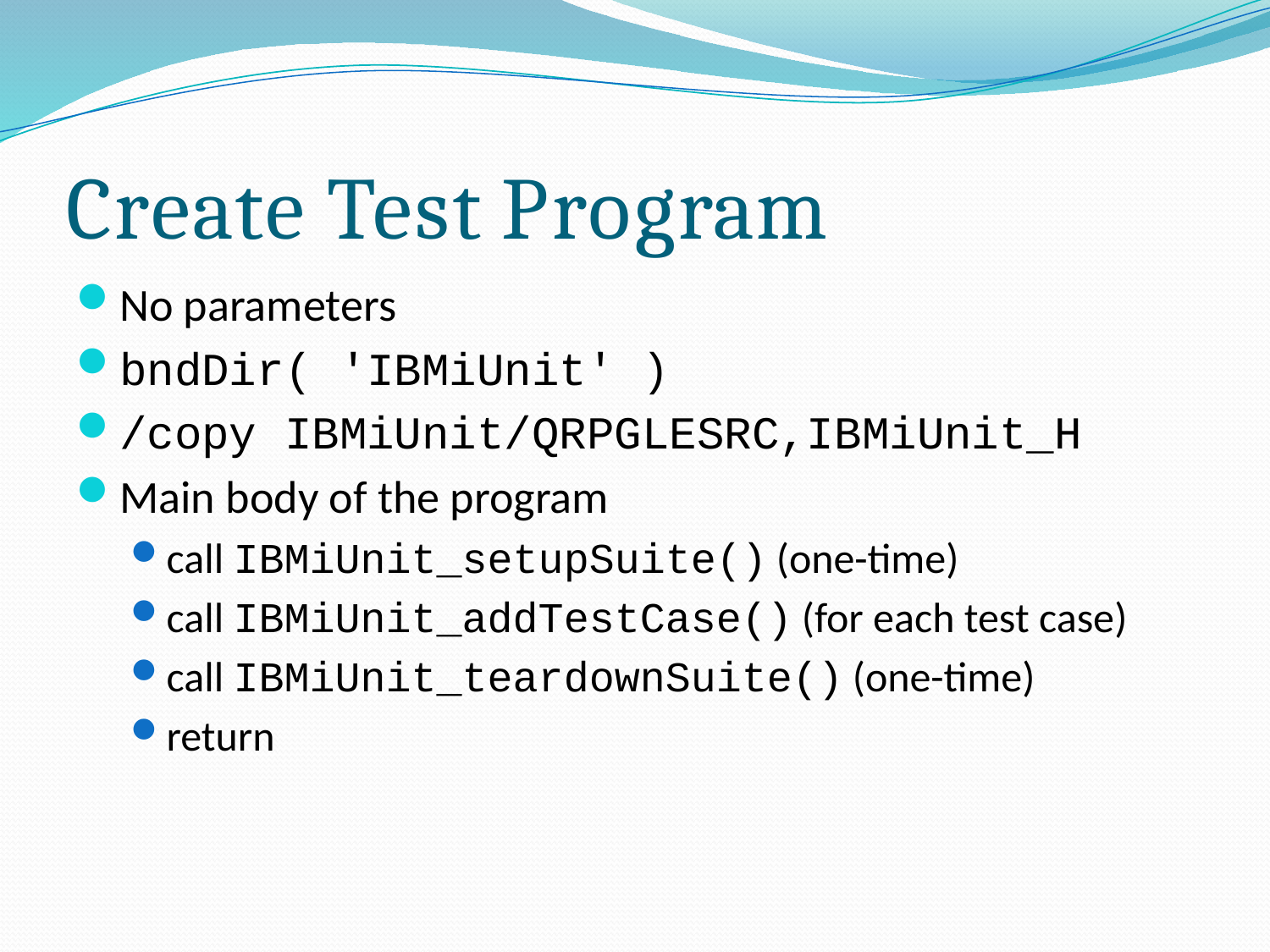

# Create Test Program
No parameters
bndDir( 'IBMiUnit' )
/copy IBMiUnit/QRPGLESRC,IBMiUnit_H
Main body of the program
call IBMiUnit_setupSuite() (one-time)
call IBMiUnit_addTestCase() (for each test case)
call IBMiUnit_teardownSuite() (one-time)
return